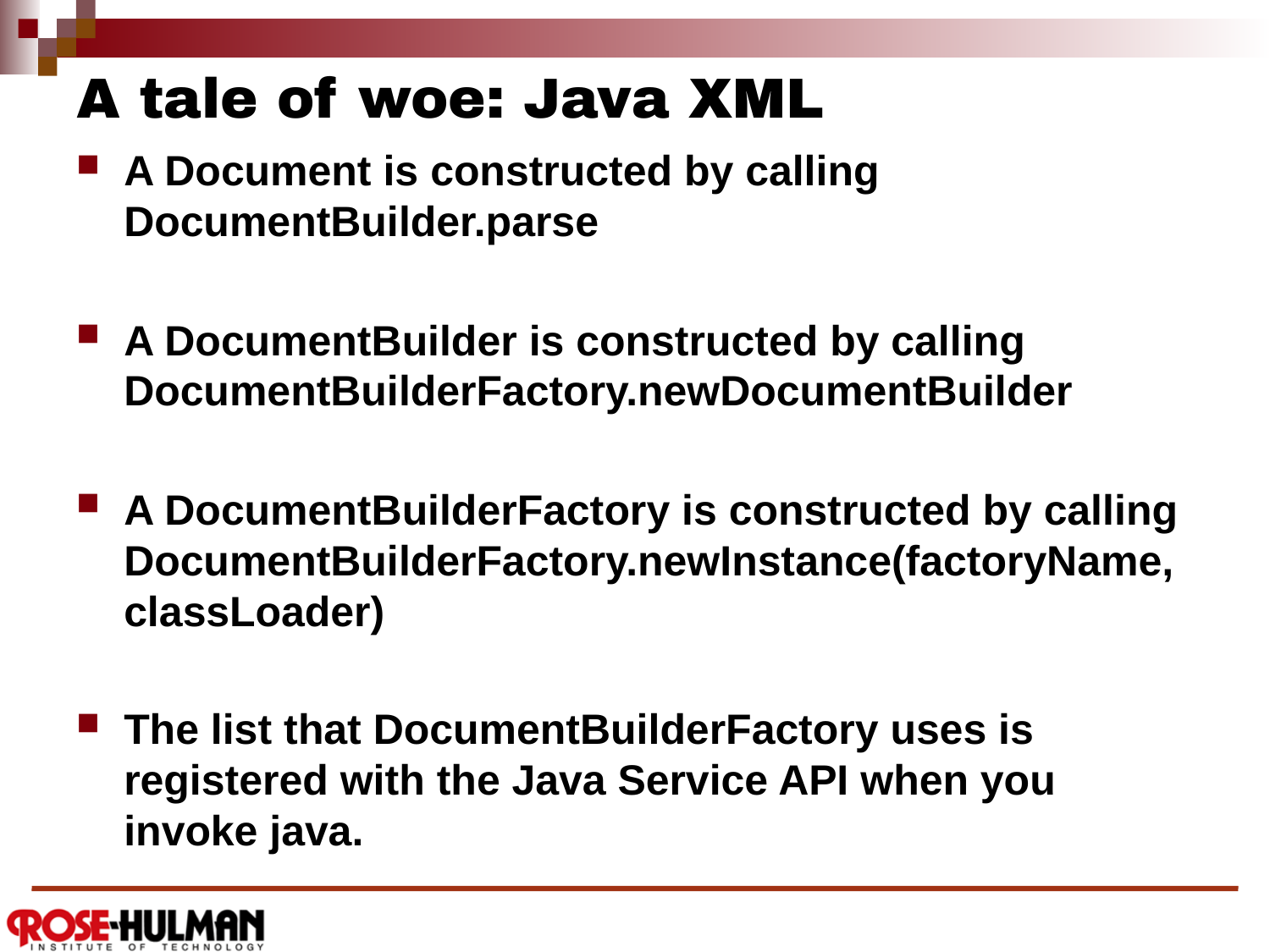

# A tale of woe: Java XML
A Document is constructed by calling DocumentBuilder.parse

A DocumentBuilder is constructed by calling DocumentBuilderFactory.newDocumentBuilder

A DocumentBuilderFactory is constructed by calling DocumentBuilderFactory.newInstance(factoryName, classLoader)

The list that DocumentBuilderFactory uses is registered with the Java Service API when you invoke java.